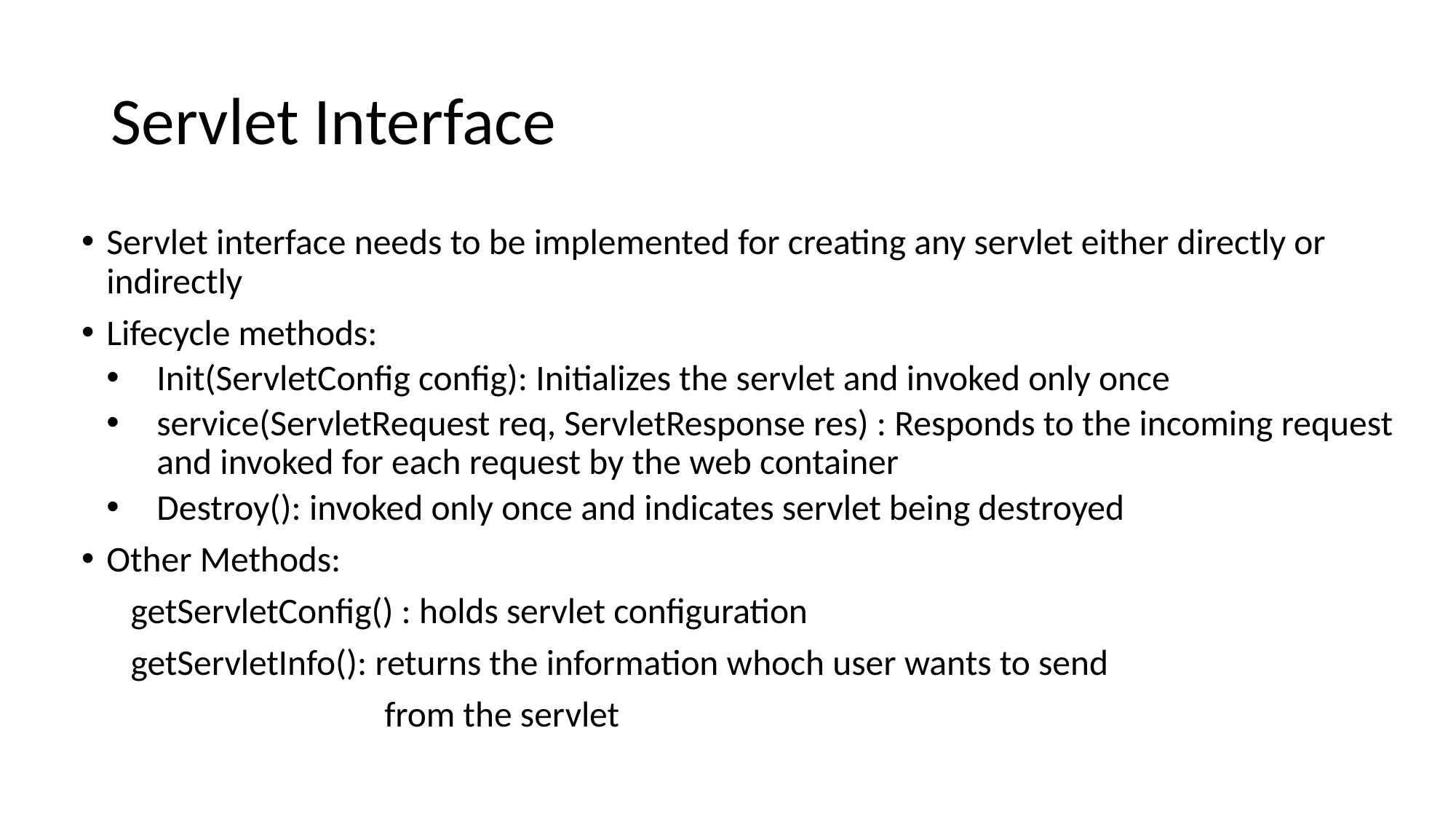

# Servlet Interface
Servlet interface needs to be implemented for creating any servlet either directly or indirectly
Lifecycle methods:
Init(ServletConfig config): Initializes the servlet and invoked only once
service(ServletRequest req, ServletResponse res) : Responds to the incoming request and invoked for each request by the web container
Destroy(): invoked only once and indicates servlet being destroyed
Other Methods:
      getServletConfig() : holds servlet configuration
      getServletInfo(): returns the information whoch user wants to send
                                     from the servlet